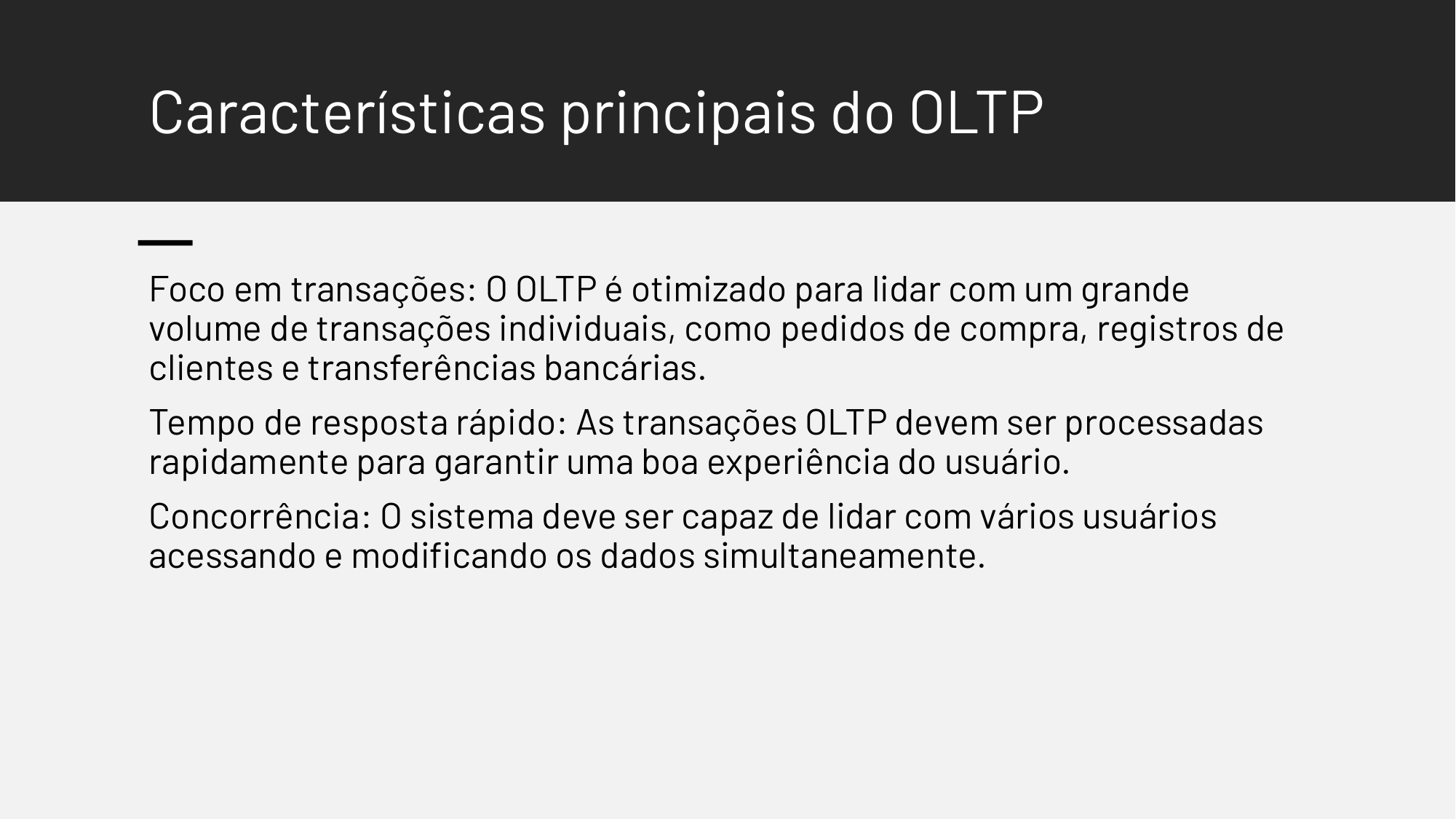

# Características principais do OLTP

Foco em transações: O OLTP é otimizado para lidar com um grande volume de transações individuais, como pedidos de compra, registros de clientes e transferências bancárias.
Tempo de resposta rápido: As transações OLTP devem ser processadas rapidamente para garantir uma boa experiência do usuário.
Concorrência: O sistema deve ser capaz de lidar com vários usuários acessando e modificando os dados simultaneamente.